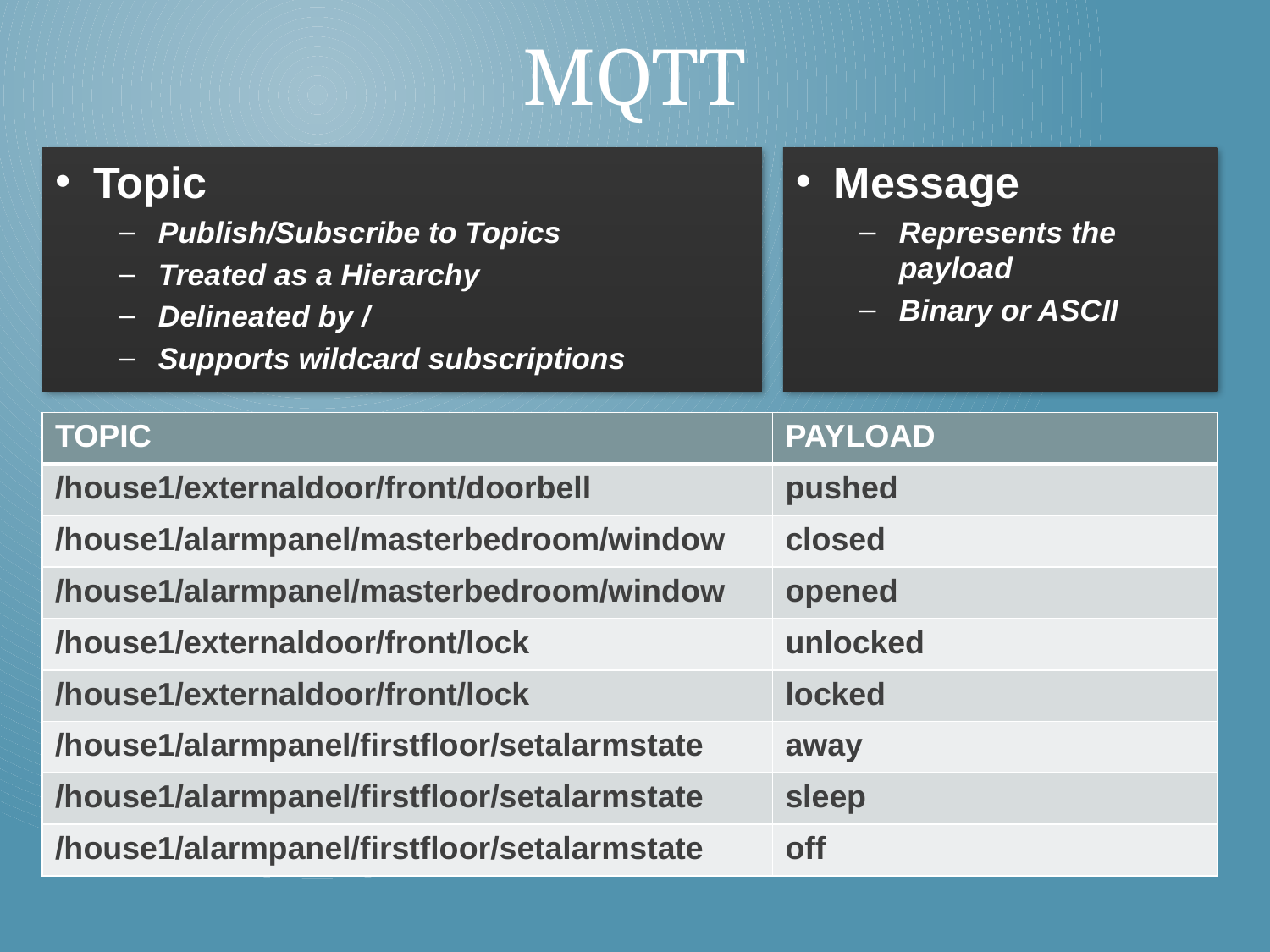

MQTT
Topic
Publish/Subscribe to Topics
Treated as a Hierarchy
Delineated by /
Supports wildcard subscriptions

Message
Represents the payload
Binary or ASCII

| TOPIC | PAYLOAD |
| --- | --- |
| /house1/externaldoor/front/doorbell | pushed |
| /house1/alarmpanel/masterbedroom/window | closed |
| /house1/alarmpanel/masterbedroom/window | opened |
| /house1/externaldoor/front/lock | unlocked |
| /house1/externaldoor/front/lock | locked |
| /house1/alarmpanel/firstfloor/setalarmstate | away |
| /house1/alarmpanel/firstfloor/setalarmstate | sleep |
| /house1/alarmpanel/firstfloor/setalarmstate | off |